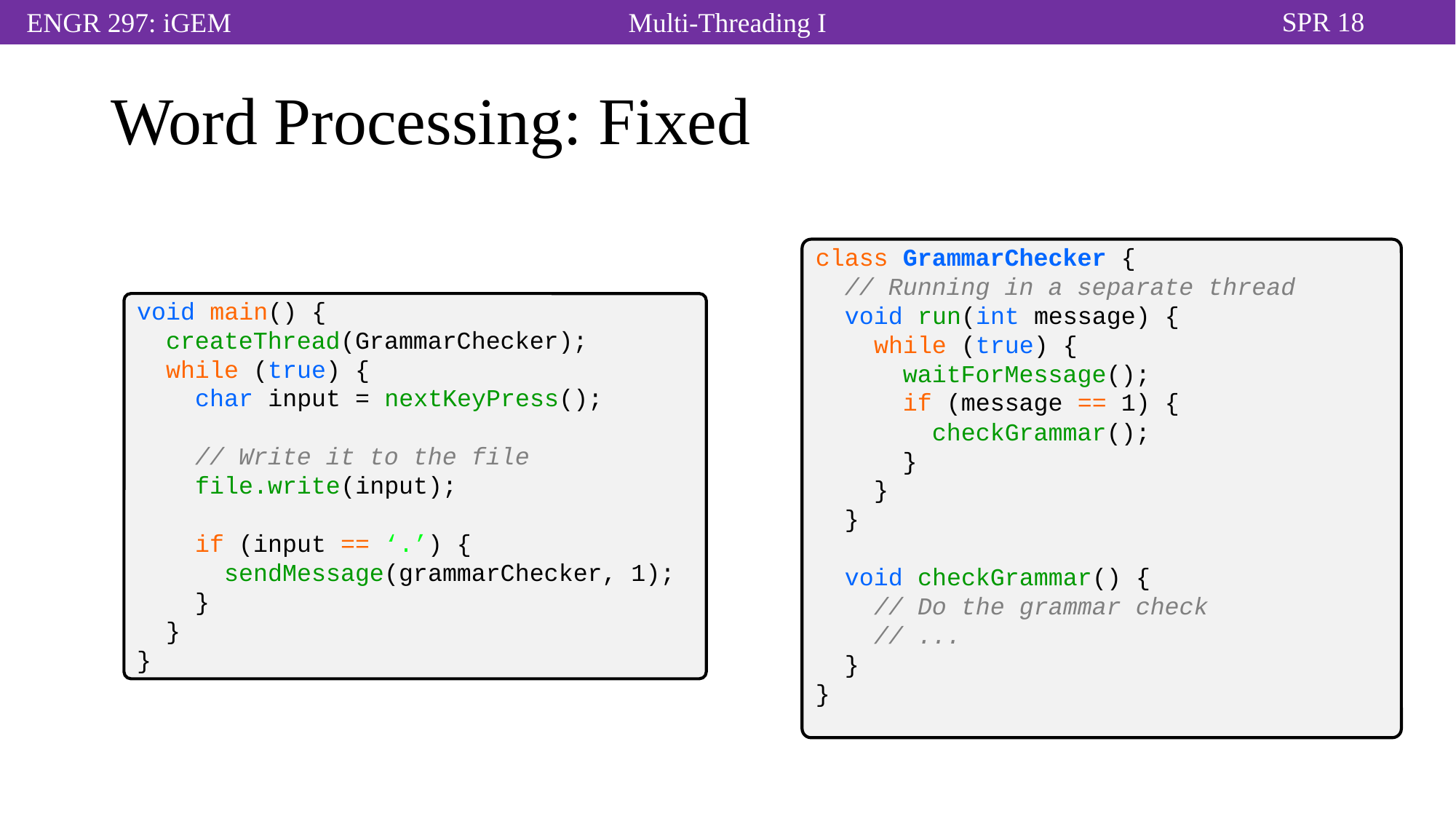

# Word Processing: Fixed

class GrammarChecker {
  // Running in a separate thread
  void run(int message) {
    while (true) {
      waitForMessage();
      if (message == 1) {
        checkGrammar();
      }
    }
  }

  void checkGrammar() {
    // Do the grammar check
    // ...
  }
}
void main() {
  createThread(GrammarChecker);
  while (true) {
    char input = nextKeyPress();

    // Write it to the file
    file.write(input);

    if (input == ‘.’) {
      sendMessage(grammarChecker, 1);
    }
  }
}